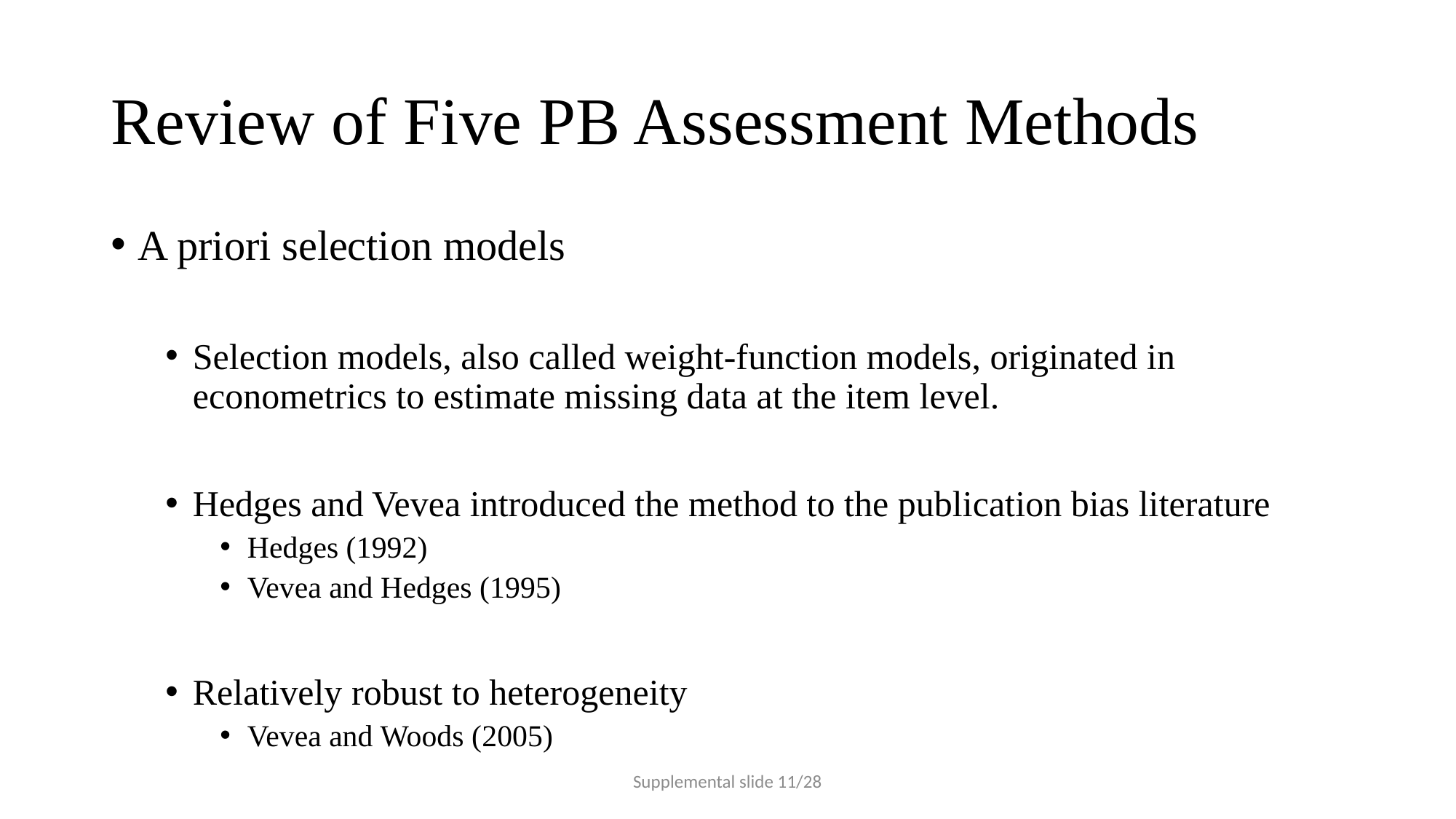

# Review of Five PB Assessment Methods
A priori selection models

Selection models, also called weight-function models, originated in econometrics to estimate missing data at the item level.

Hedges and Vevea introduced the method to the publication bias literature
Hedges (1992)
Vevea and Hedges (1995)

Relatively robust to heterogeneity
Vevea and Woods (2005)

Supplemental slide 11/28